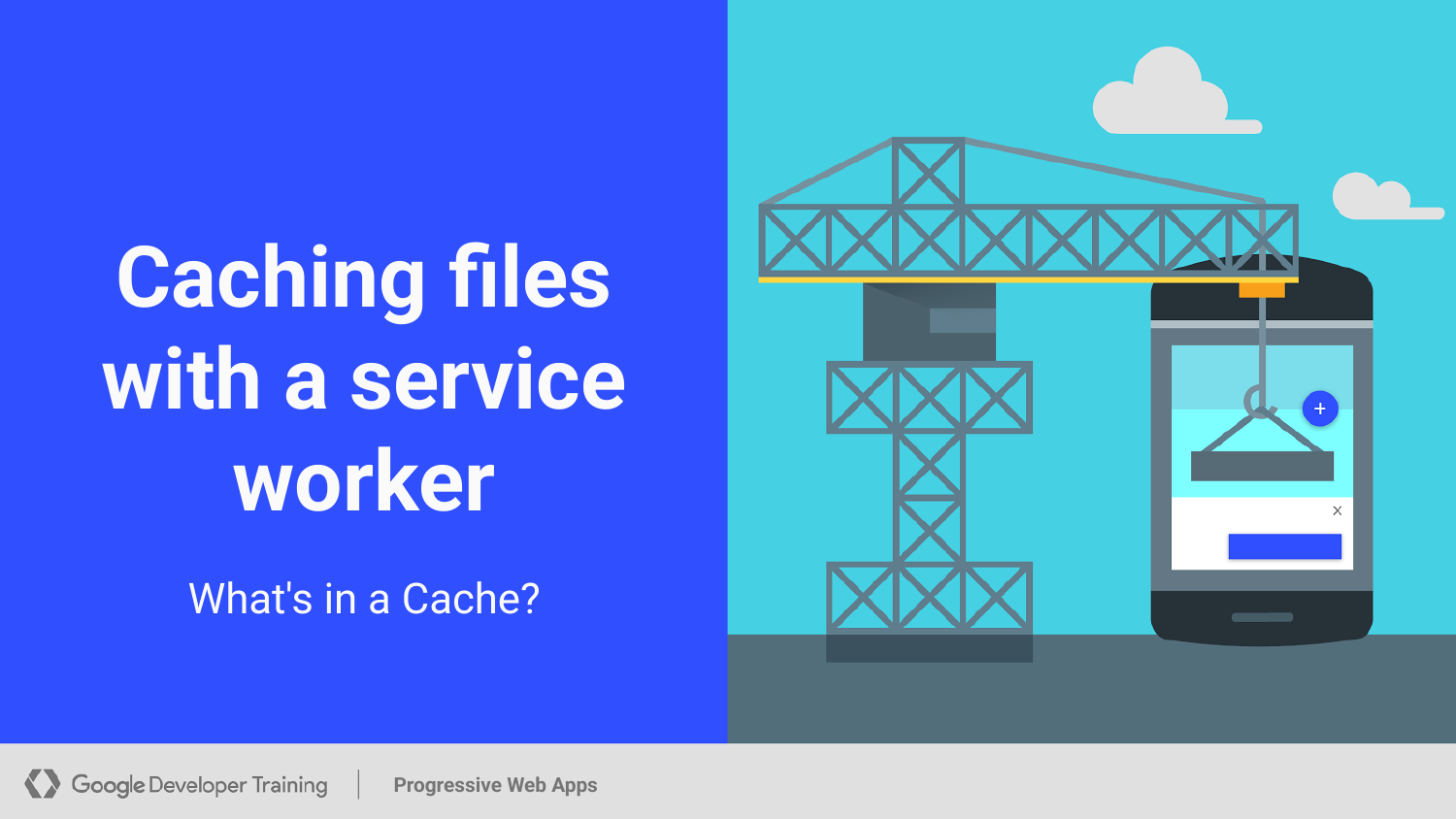

# Caching files with a service worker
What's in a Cache?